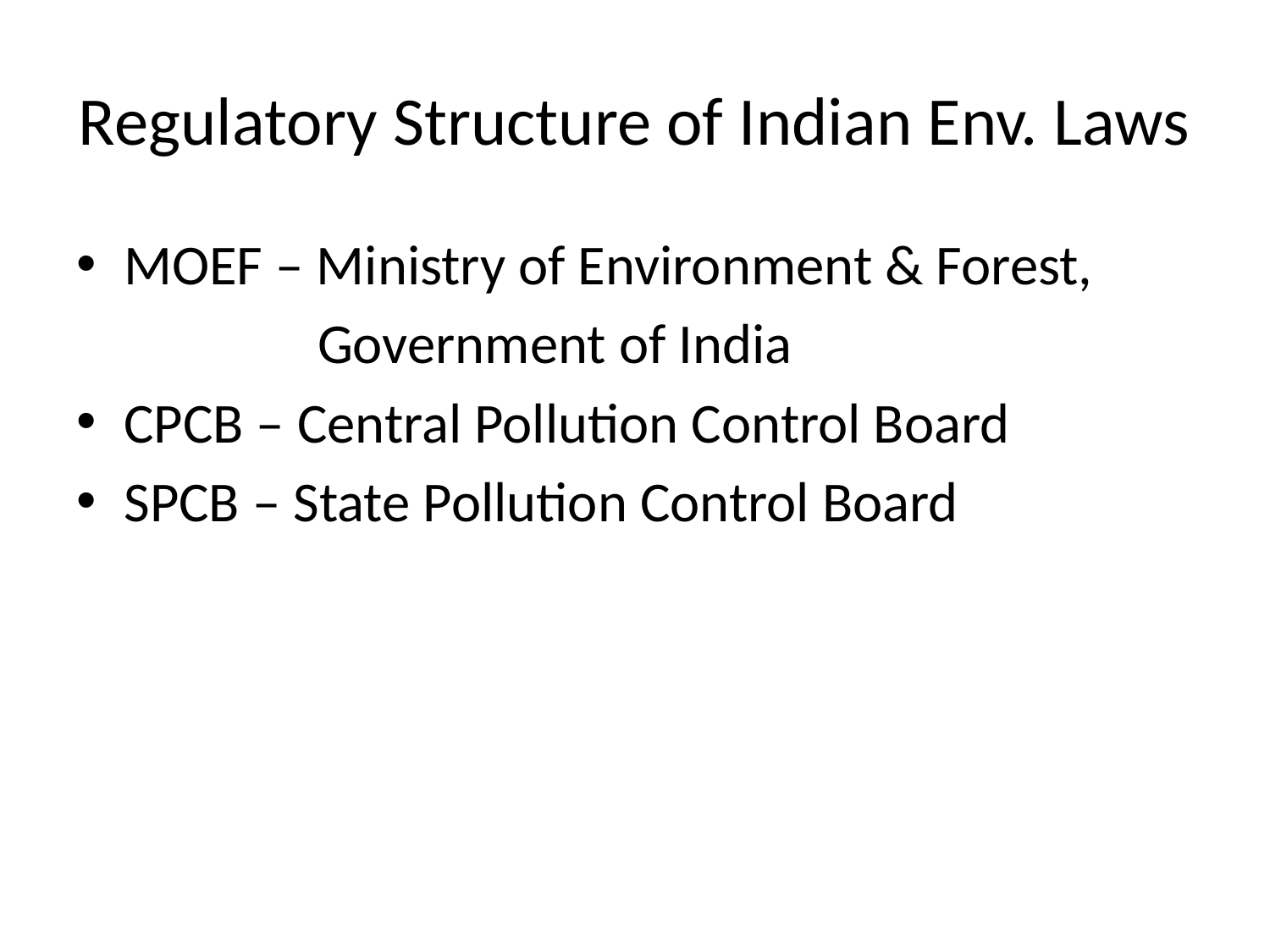

# Regulatory Structure of Indian Env. Laws
MOEF – Ministry of Environment & Forest,
                   Government of India
CPCB – Central Pollution Control Board
SPCB – State Pollution Control Board